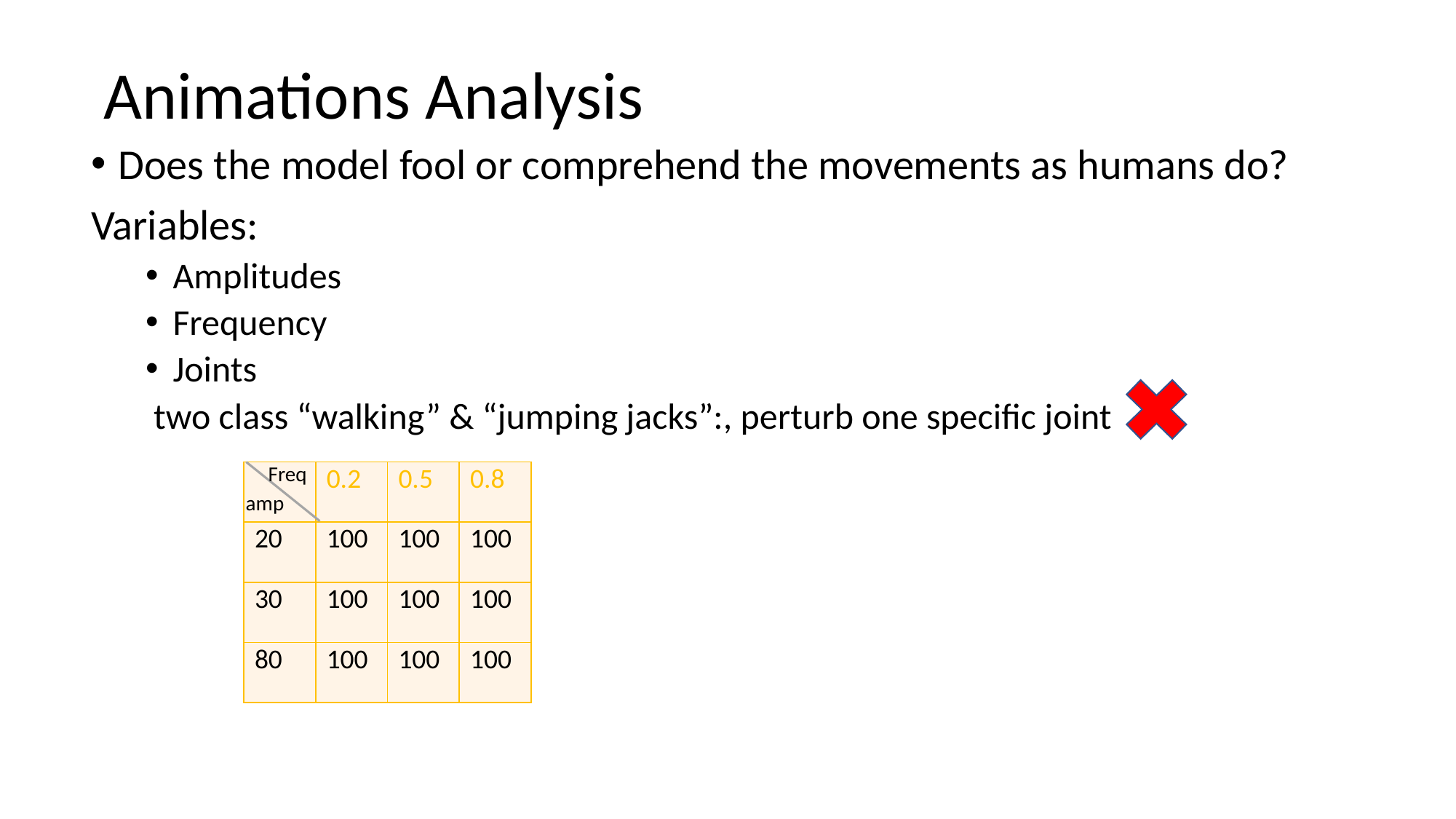

# Animations Analysis
Does the model fool or comprehend the movements as humans do?
Variables:
Amplitudes
Frequency
Joints
 two class “walking” & “jumping jacks”:, perturb one specific joint

Freq
|  | 0.2 | 0.5 | 0.8 |
| --- | --- | --- | --- |
| 20 | 100 | 100 | 100 |
| 30 | 100 | 100 | 100 |
| 80 | 100 | 100 | 100 |
amp